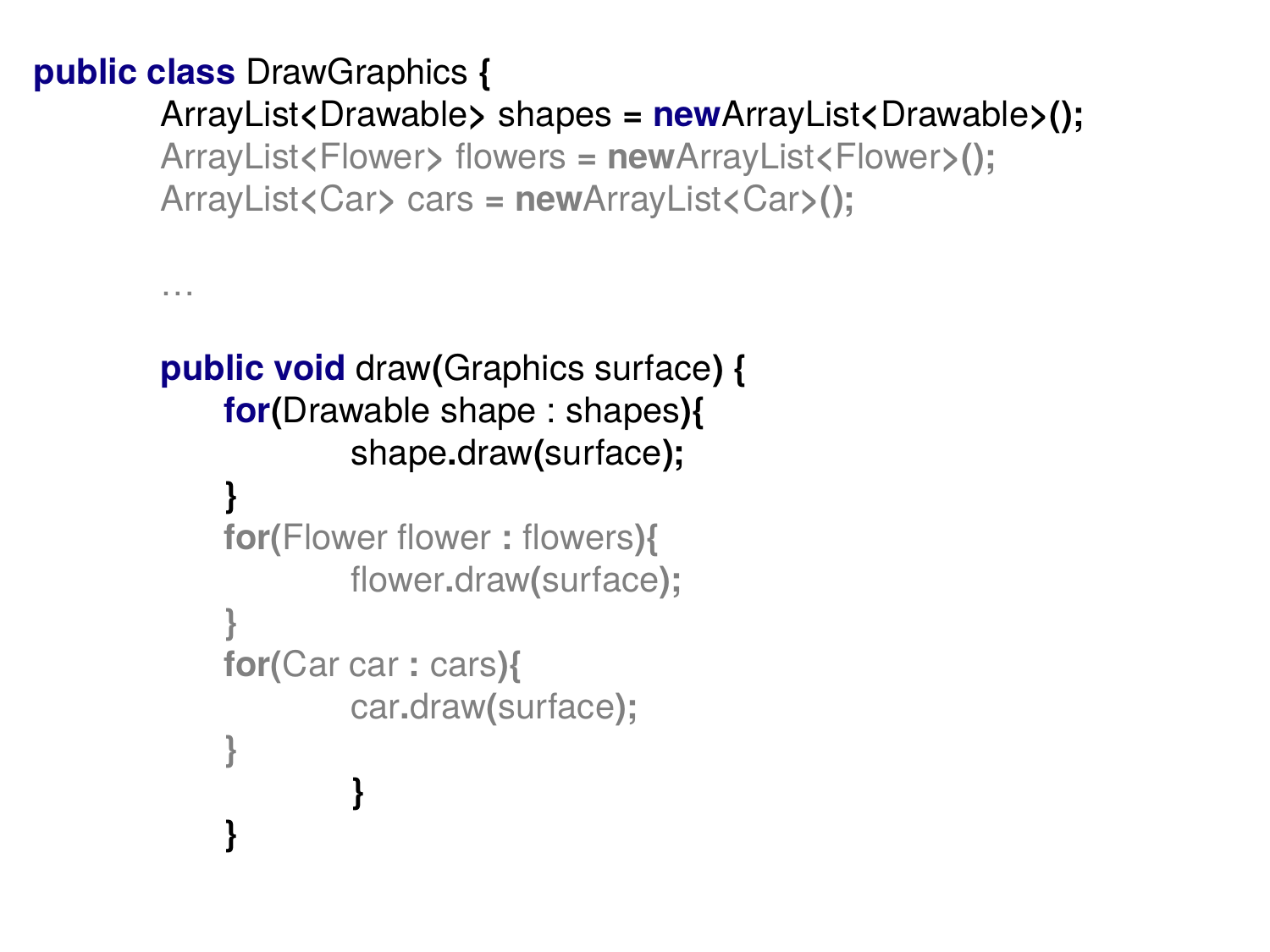

public class DrawGraphics {
	ArrayList<Drawable> shapes = newArrayList<Drawable>();
	ArrayList<Flower> flowers = newArrayList<Flower>();
	ArrayList<Car> cars = newArrayList<Car>();

	…

	public void draw(Graphics surface) {
for(Drawable shape : shapes){
	shape.draw(surface);
}
for(Flower flower : flowers){
	flower.draw(surface);
}
for(Car car : cars){
	car.draw(surface);
}
	}
}